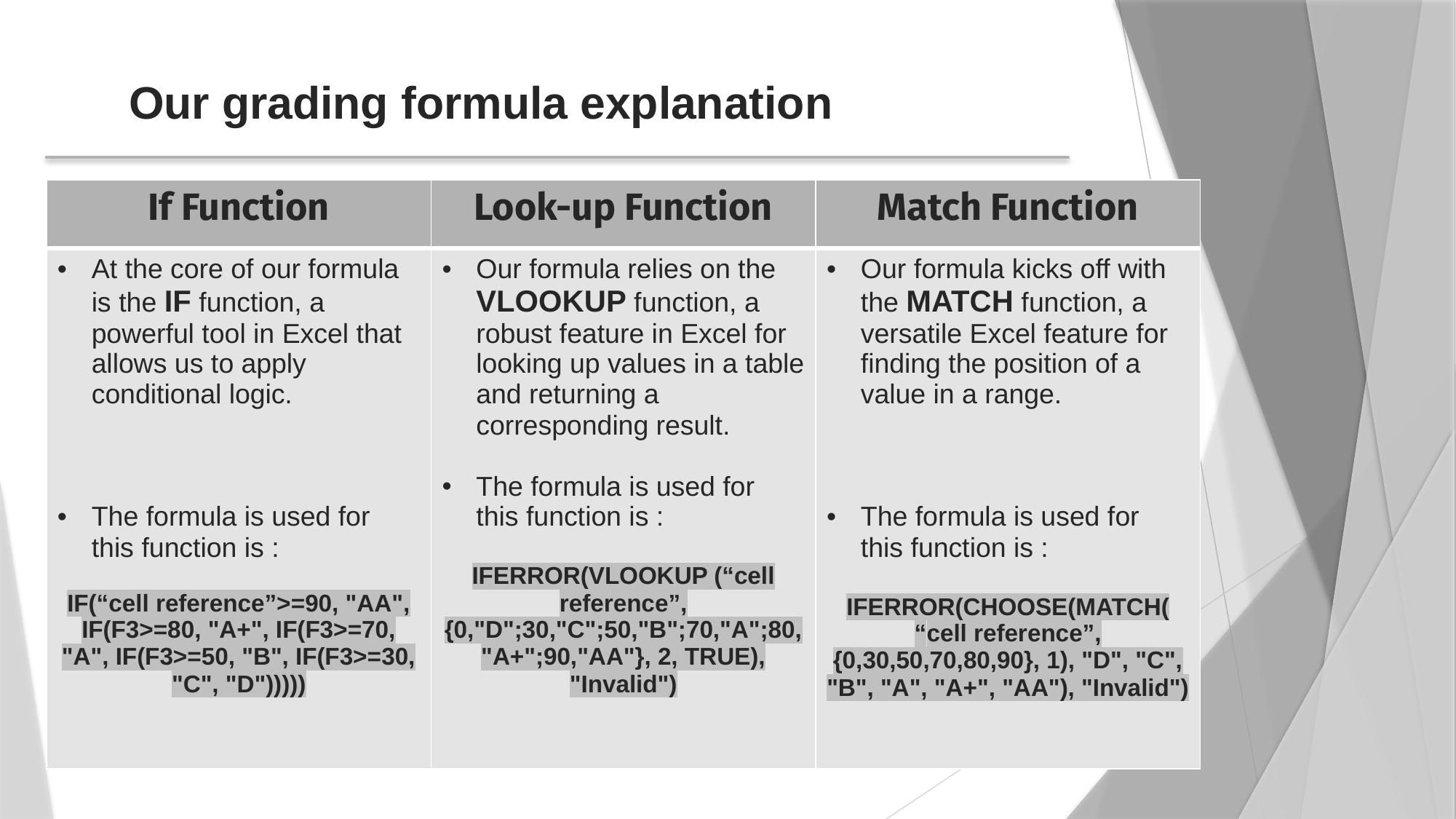

Our grading formula explanation
| If Function | Look-up Function | Match Function |
| --- | --- | --- |
| At the core of our formula is the IF function, a powerful tool in Excel that allows us to apply conditional logic. The formula is used for this function is : IF(“cell reference”>=90, "AA", IF(F3>=80, "A+", IF(F3>=70, "A", IF(F3>=50, "B", IF(F3>=30, "C", "D"))))) | Our formula relies on the VLOOKUP function, a robust feature in Excel for looking up values in a table and returning a corresponding result. The formula is used for this function is : IFERROR(VLOOKUP (“cell reference”, {0,"D";30,"C";50,"B";70,"A";80,"A+";90,"AA"}, 2, TRUE), "Invalid") | Our formula kicks off with the MATCH function, a versatile Excel feature for finding the position of a value in a range. The formula is used for this function is : IFERROR(CHOOSE(MATCH( “cell reference”, {0,30,50,70,80,90}, 1), "D", "C", "B", "A", "A+", "AA"), "Invalid") |